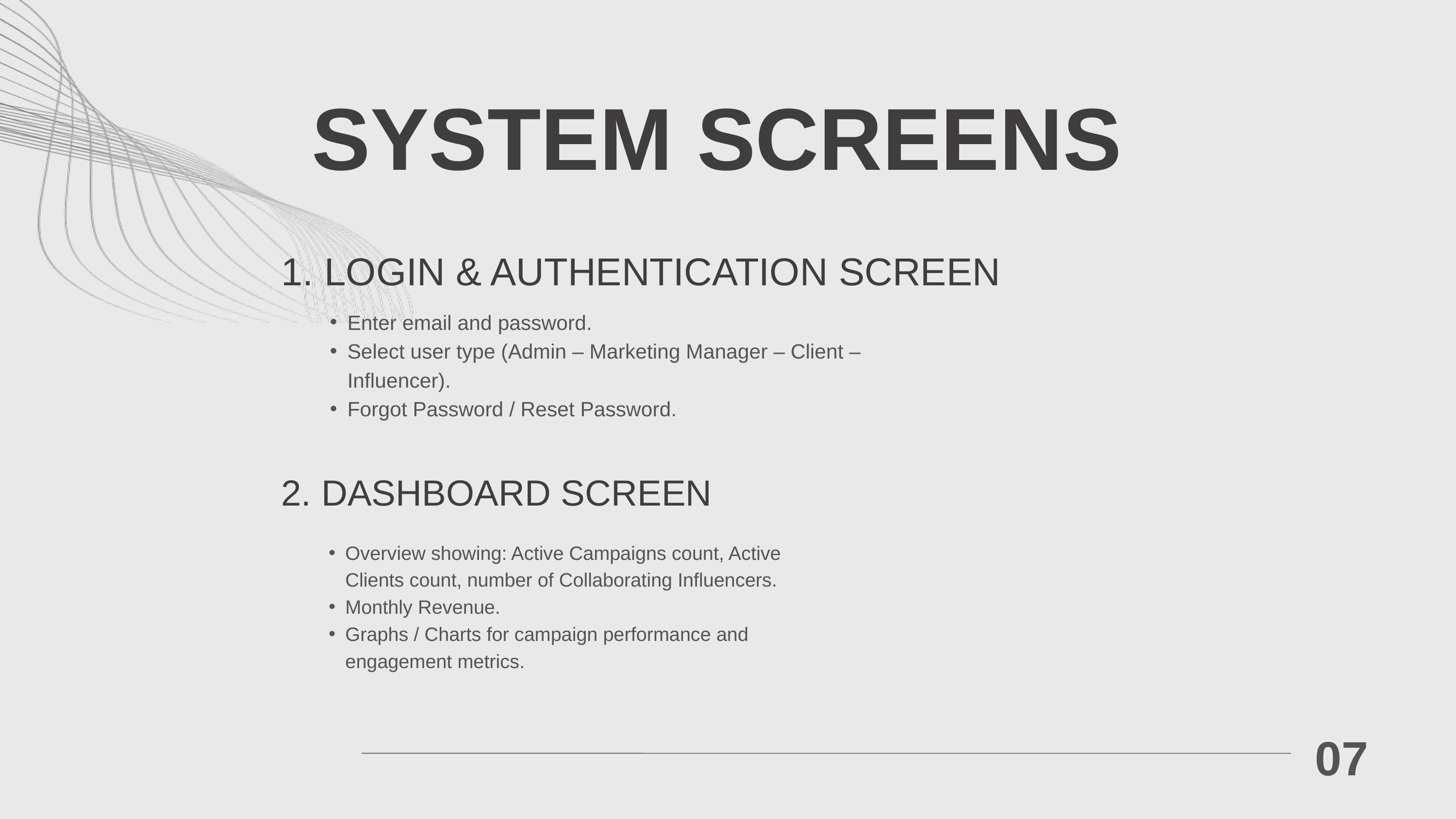

SYSTEM SCREENS
1. LOGIN & AUTHENTICATION SCREEN
Enter email and password.
Select user type (Admin – Marketing Manager – Client – Influencer).
Forgot Password / Reset Password.

2. DASHBOARD SCREEN
Overview showing: Active Campaigns count, Active Clients count, number of Collaborating Influencers.
Monthly Revenue.
Graphs / Charts for campaign performance and engagement metrics.

07